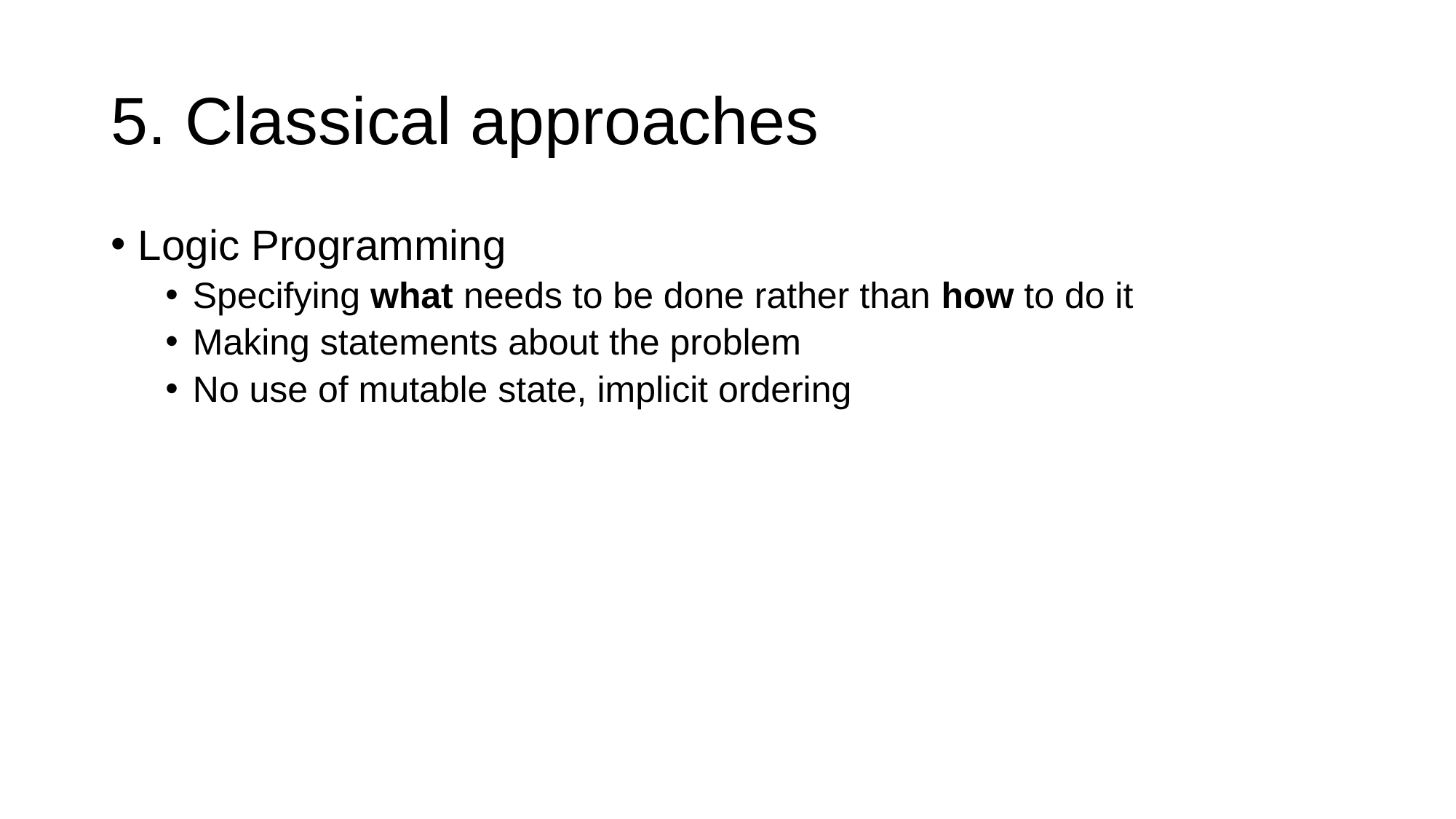

# 5. Classical approaches
Logic Programming
Specifying what needs to be done rather than how to do it
Making statements about the problem
No use of mutable state, implicit ordering